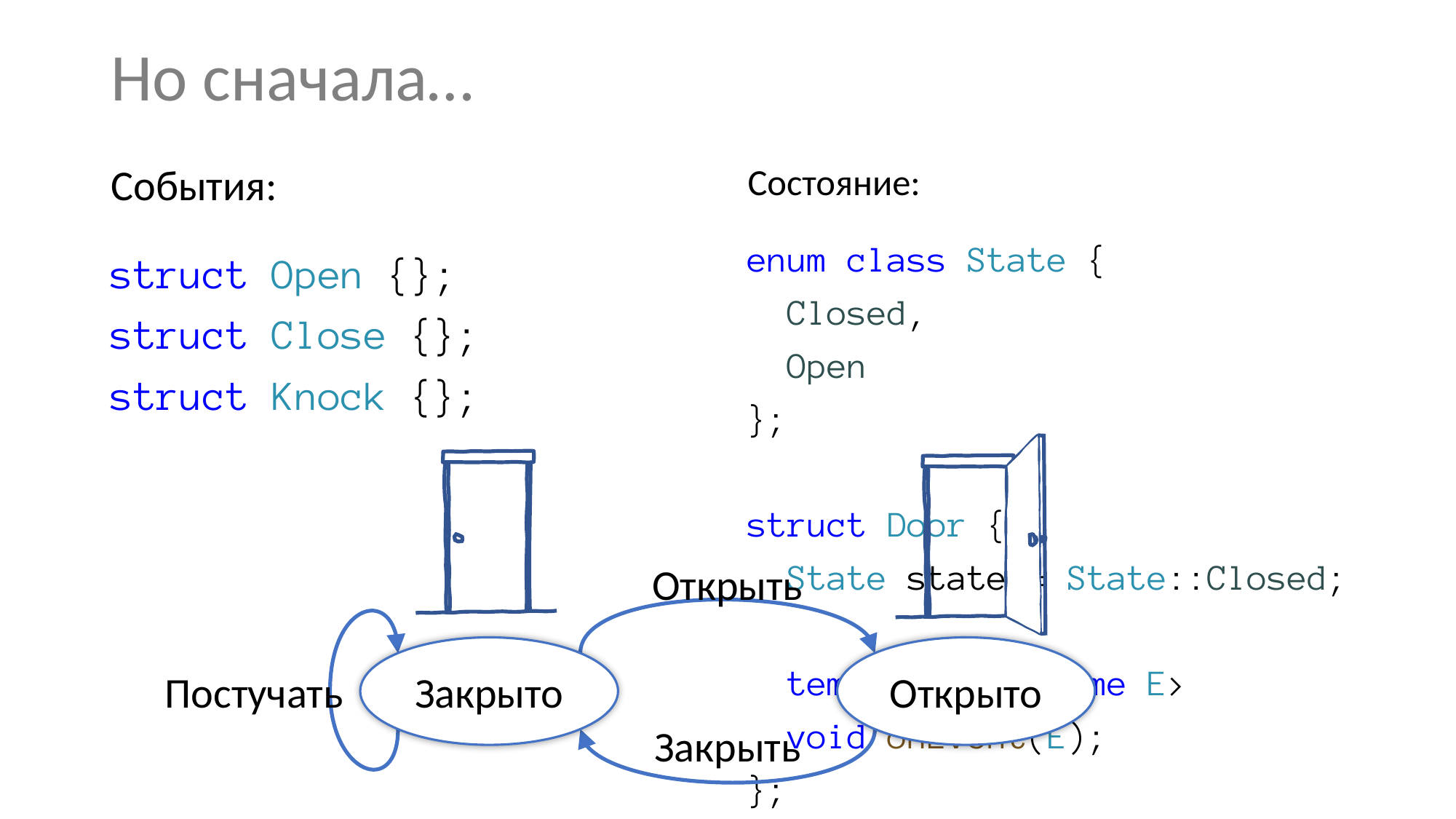

# Но сначала…
События:
struct Open {};
struct Close {};
struct Knock {};
Состояние:
enum class State {
  Closed,
  Open
};

struct Door {
  State state = State::Closed;

  template<typename E>
  void onEvent(E);
};

Открыть
Закрыто
Открыто
Постучать
Закрыть